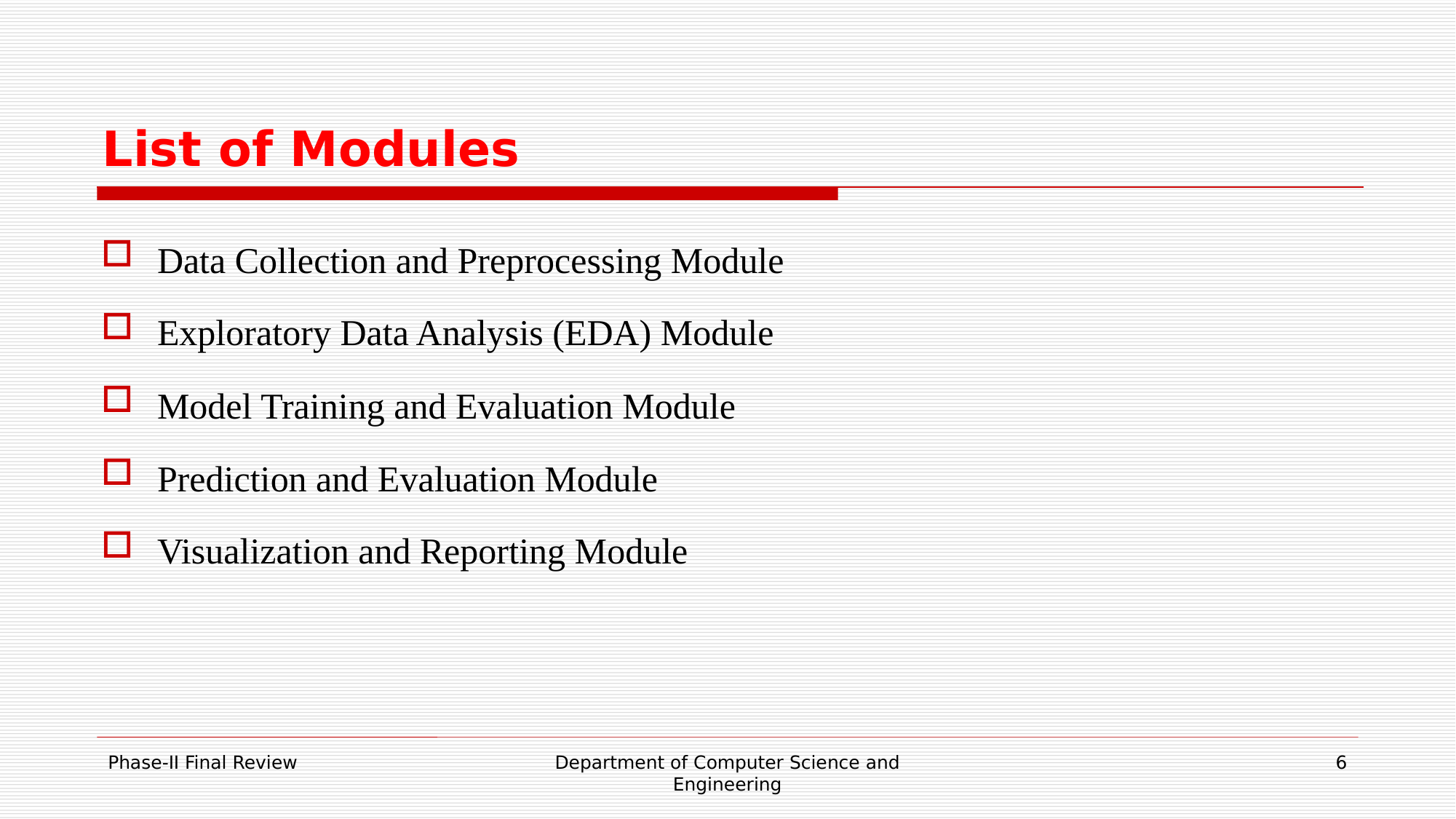

# List of Modules
Data Collection and Preprocessing Module
Exploratory Data Analysis (EDA) Module
Model Training and Evaluation Module
Prediction and Evaluation Module
Visualization and Reporting Module

Phase-II Final Review
Department of Computer Science and Engineering
6